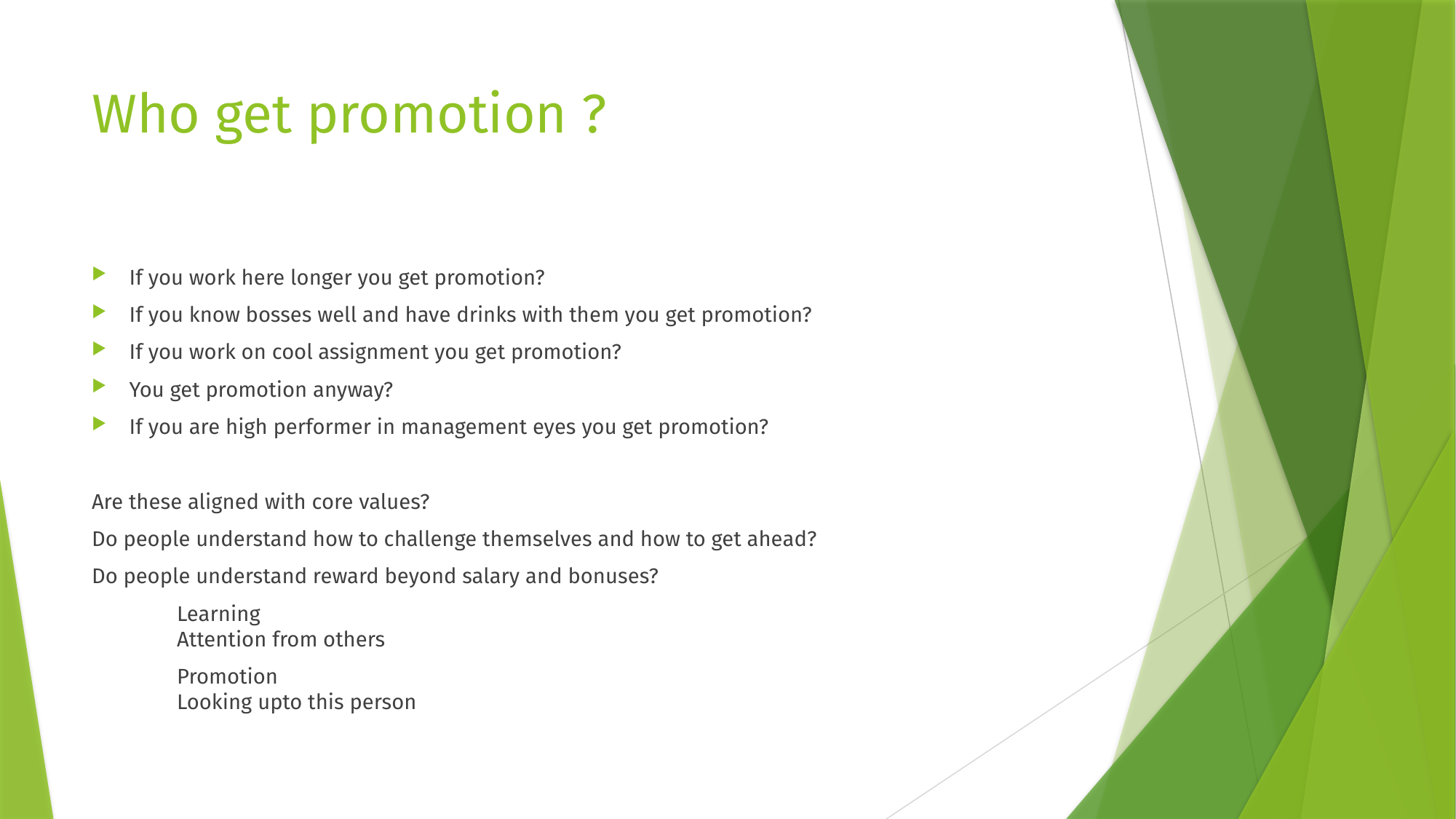

# Who get promotion ?
If you work here longer you get promotion?
If you know bosses well and have drinks with them you get promotion?
If you work on cool assignment you get promotion?
You get promotion anyway?
If you are high performer in management eyes you get promotion?

Are these aligned with core values?
Do people understand how to challenge themselves and how to get ahead?
Do people understand reward beyond salary and bonuses?
	Learning
	Attention from others
	Promotion
	Looking upto this person